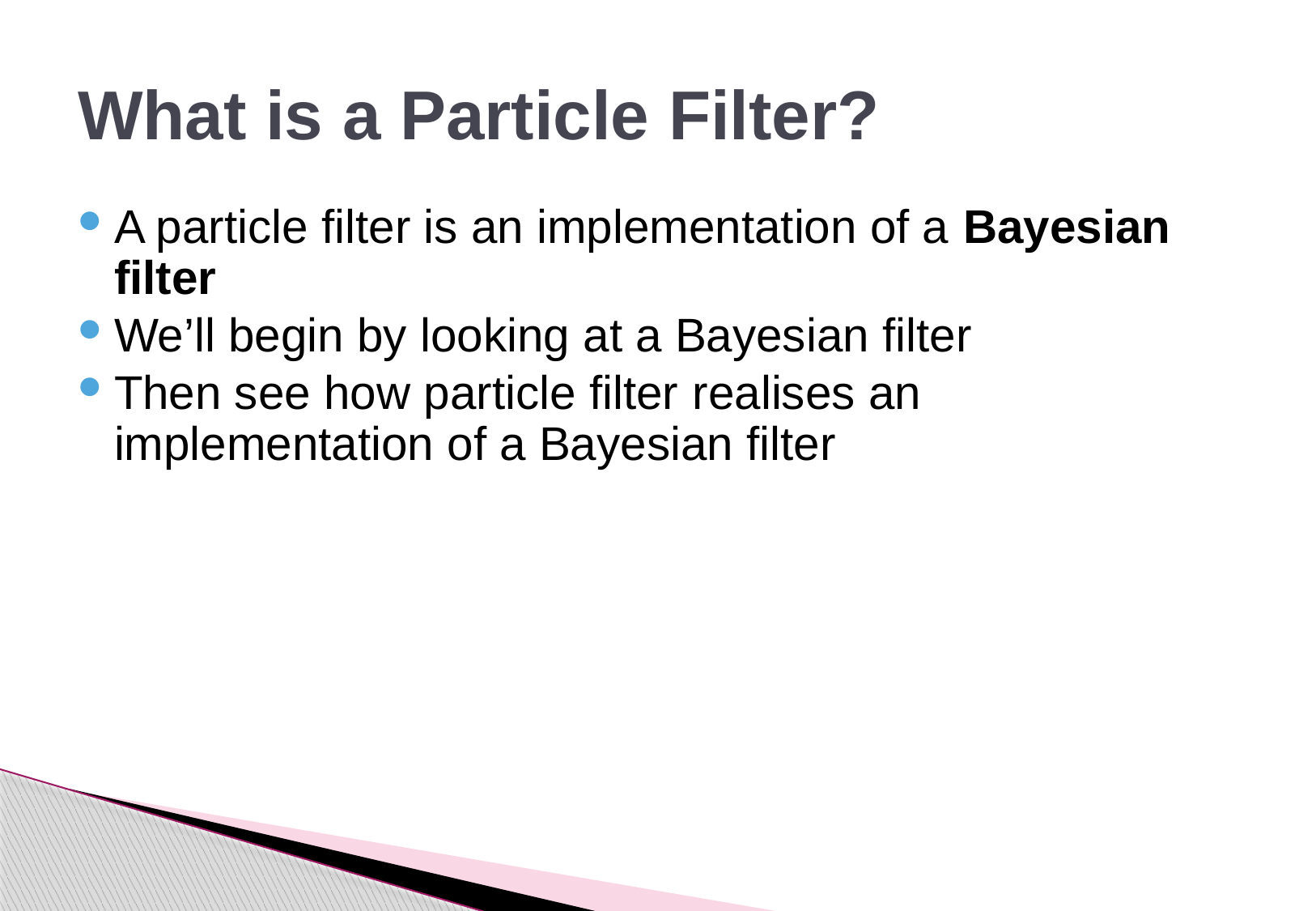

# What is a Particle Filter?
A particle filter is an implementation of a Bayesian filter
We’ll begin by looking at a Bayesian filter
Then see how particle filter realises an implementation of a Bayesian filter